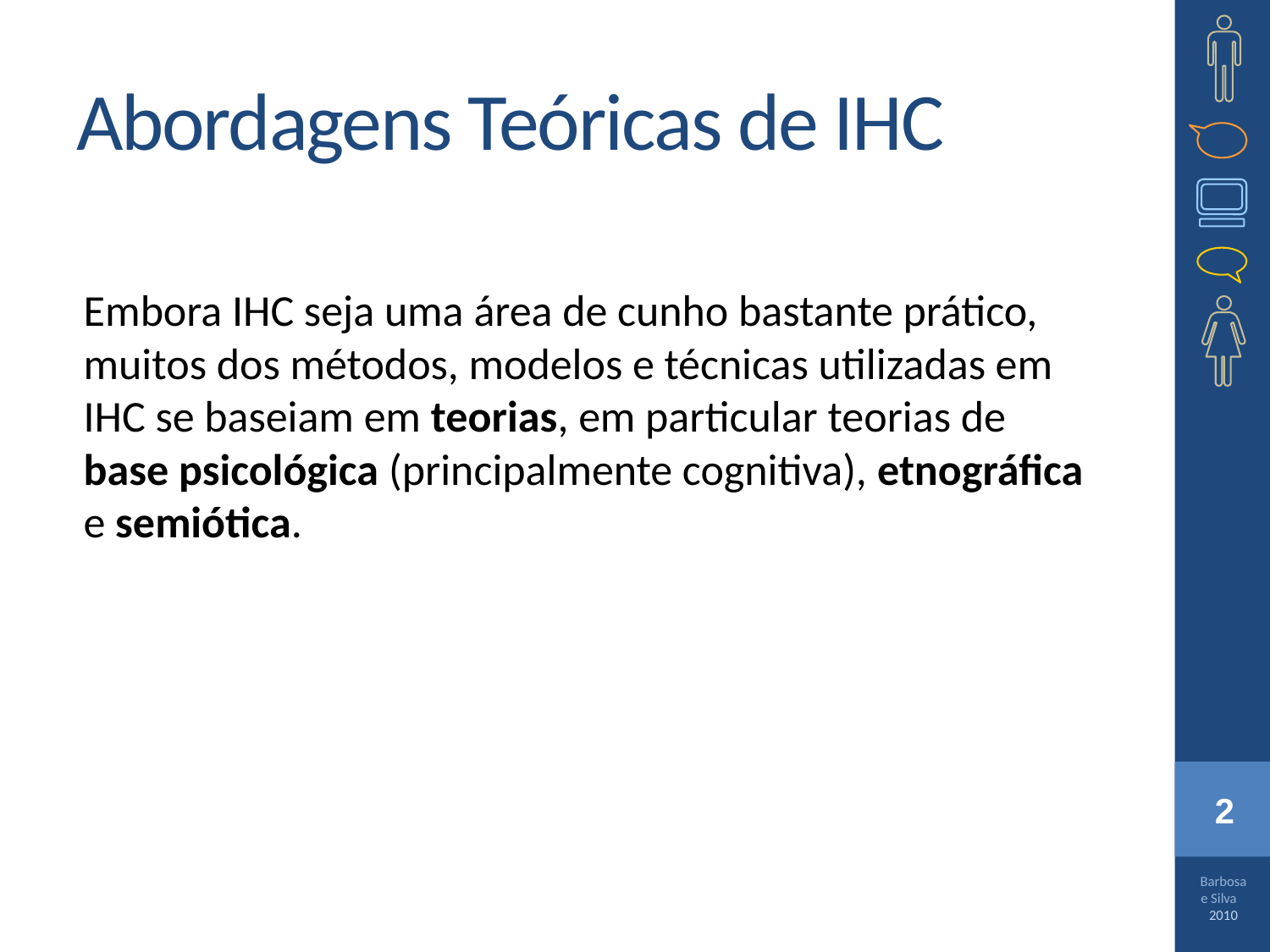

# Abordagens Teóricas de IHC
Embora IHC seja uma área de cunho bastante prático, muitos dos métodos, modelos e técnicas utilizadas em IHC se baseiam em teorias, em particular teorias de base psicológica (principalmente cognitiva), etnográfica e semiótica.